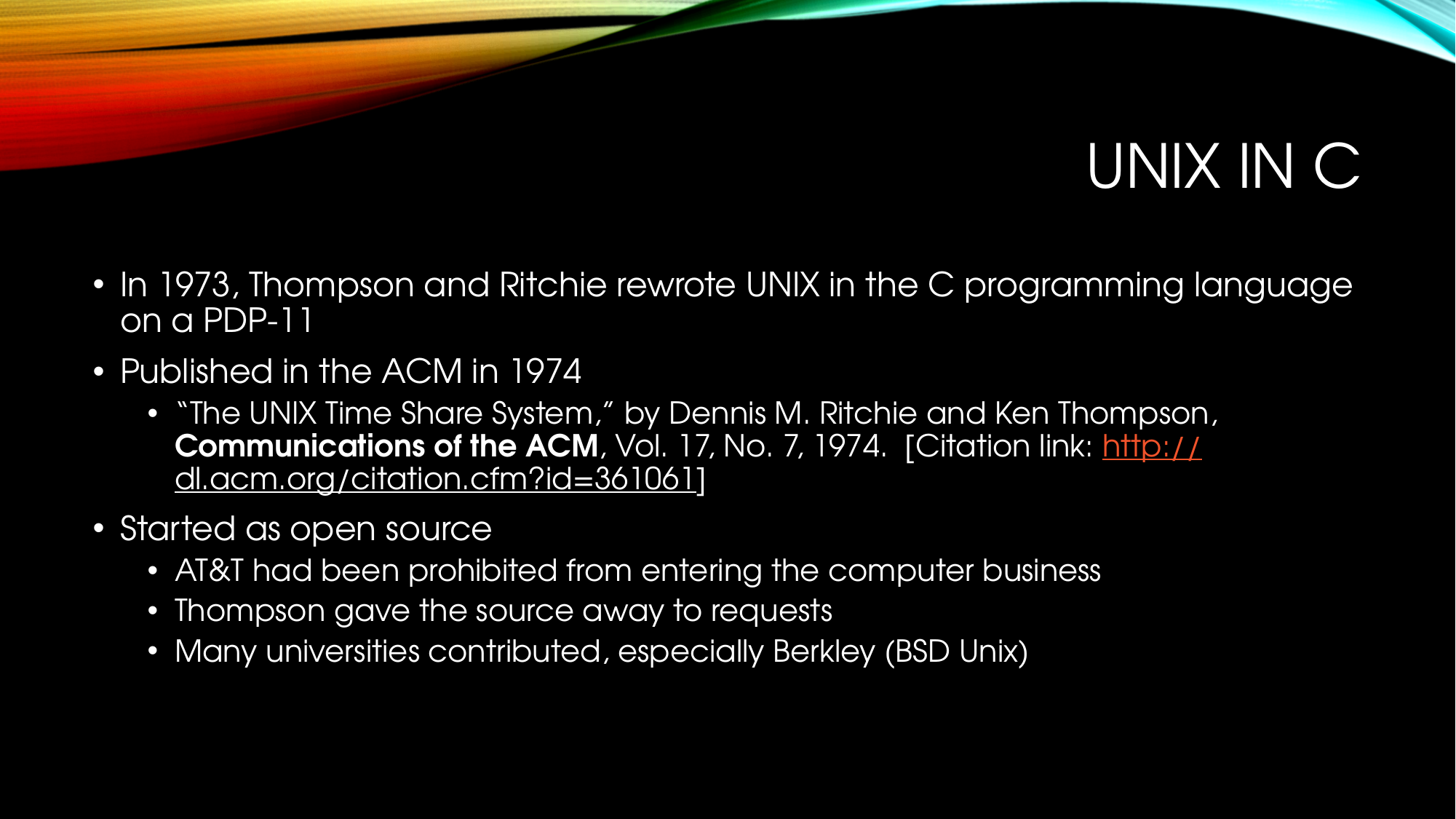

# Unix in C
In 1973, Thompson and Ritchie rewrote UNIX in the C programming language on a PDP-11
Published in the ACM in 1974
“The UNIX Time Share System,” by Dennis M. Ritchie and Ken Thompson, Communications of the ACM, Vol. 17, No. 7, 1974.  [Citation link: http://dl.acm.org/citation.cfm?id=361061]
Started as open source
AT&T had been prohibited from entering the computer business
Thompson gave the source away to requests
Many universities contributed, especially Berkley (BSD Unix)